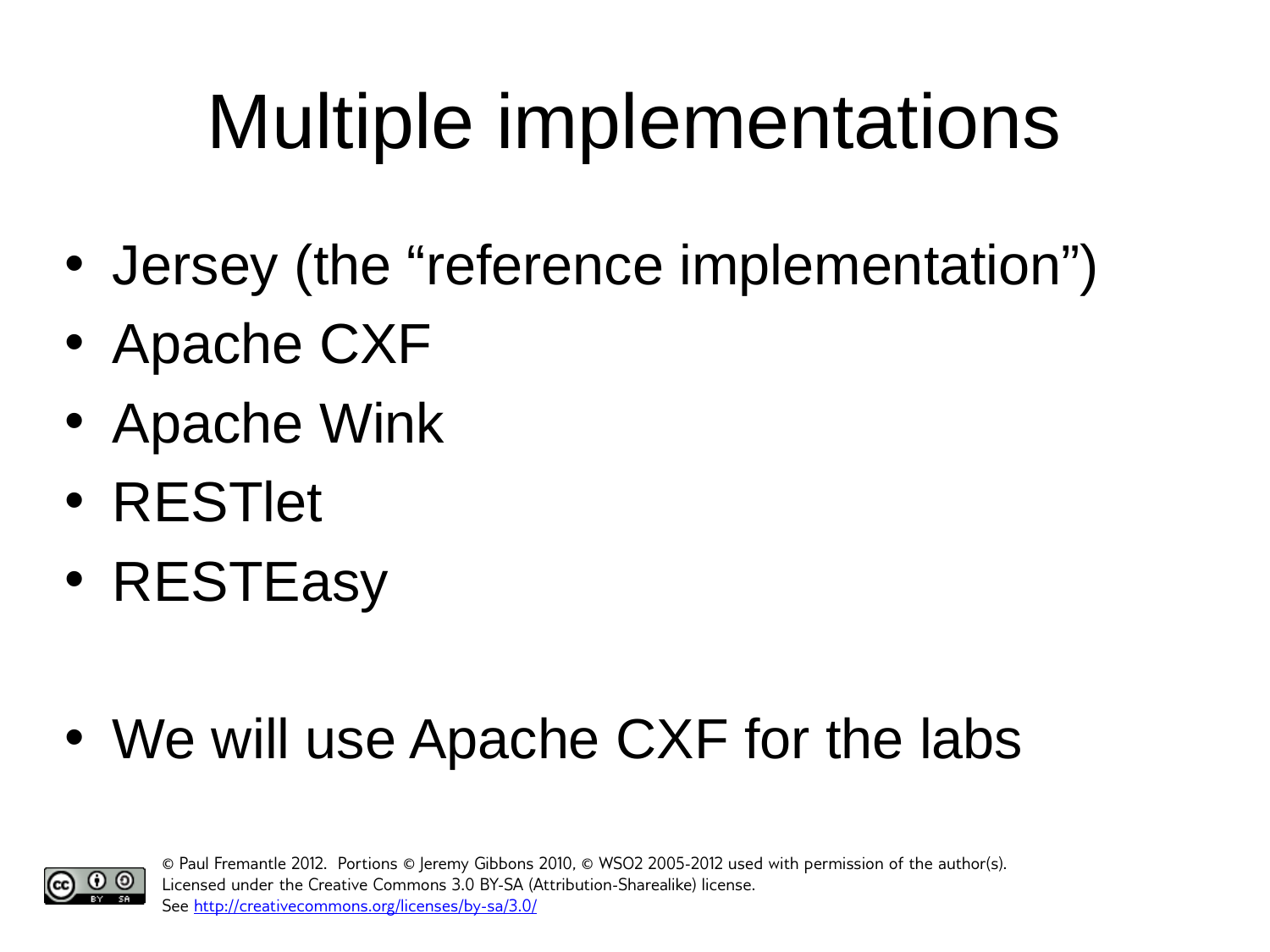

# Multiple implementations
Jersey (the “reference implementation”)
Apache CXF
Apache Wink
RESTlet
RESTEasy

We will use Apache CXF for the labs